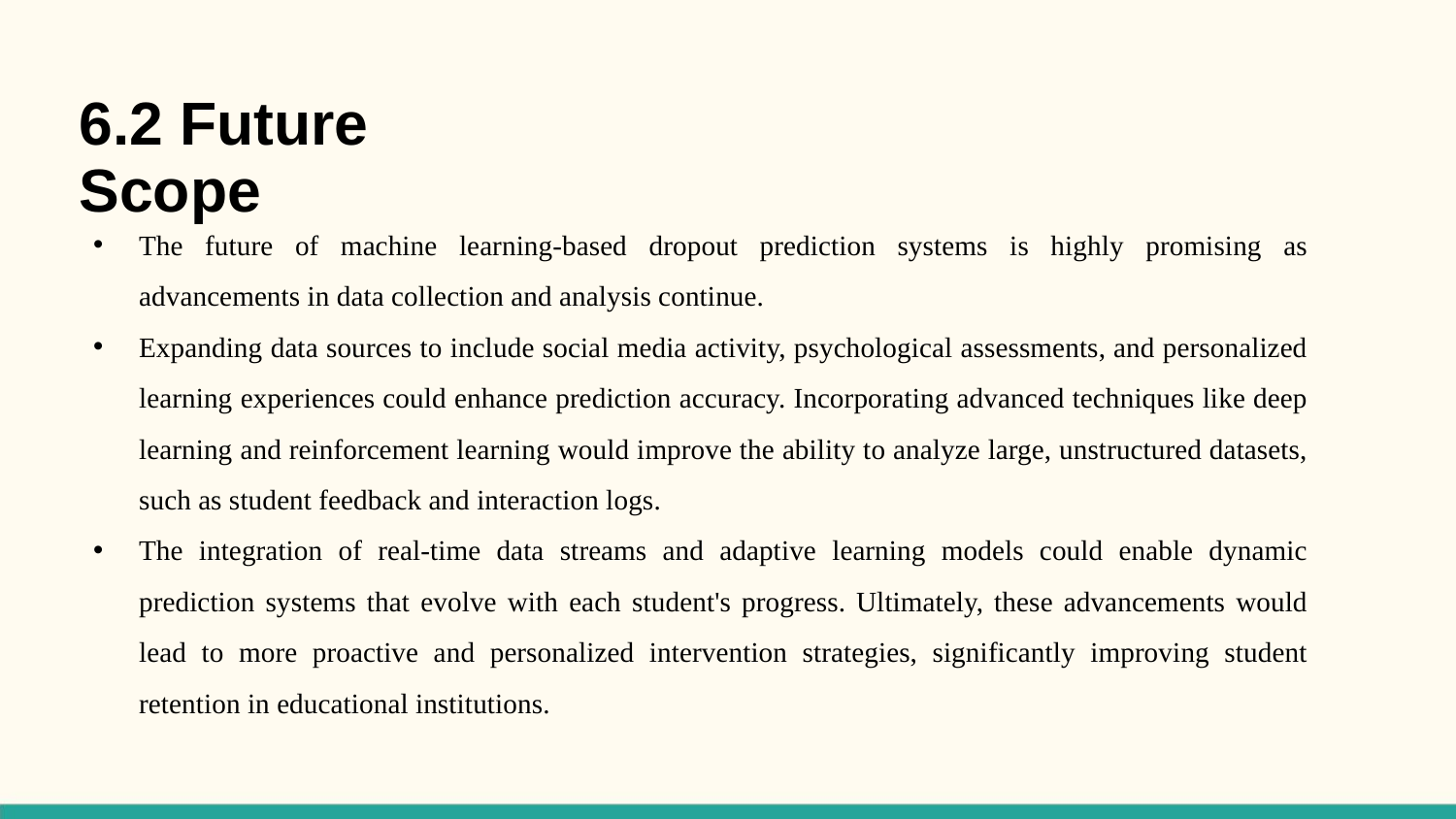

6.2 Future Scope
The future of machine learning-based dropout prediction systems is highly promising as advancements in data collection and analysis continue.
Expanding data sources to include social media activity, psychological assessments, and personalized learning experiences could enhance prediction accuracy. Incorporating advanced techniques like deep learning and reinforcement learning would improve the ability to analyze large, unstructured datasets, such as student feedback and interaction logs.
The integration of real-time data streams and adaptive learning models could enable dynamic prediction systems that evolve with each student's progress. Ultimately, these advancements would lead to more proactive and personalized intervention strategies, significantly improving student retention in educational institutions.